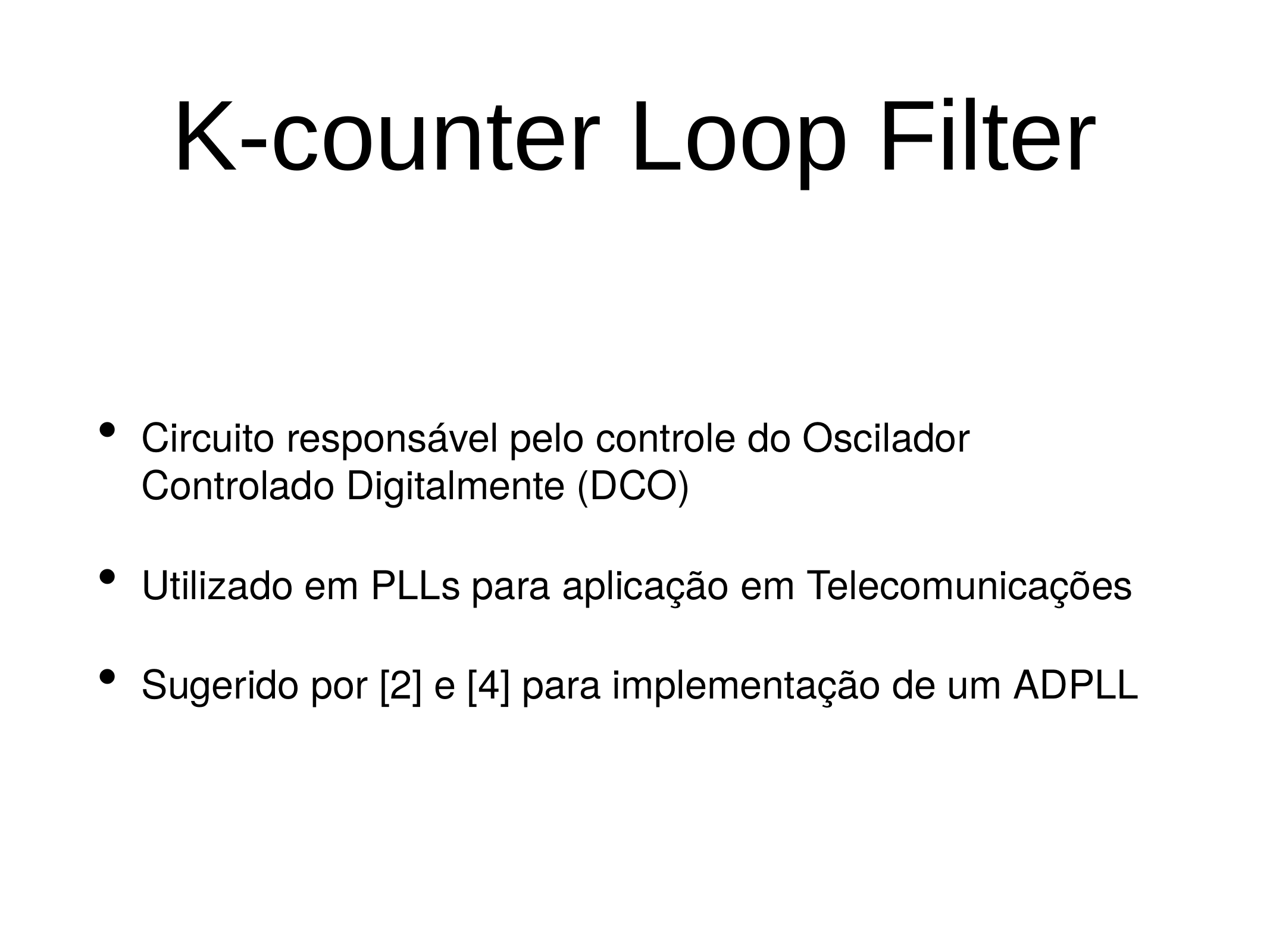

# K-counter Loop Filter
Circuito responsável pelo controle do Oscilador Controlado Digitalmente (DCO)
Utilizado em PLLs para aplicação em Telecomunicações
Sugerido por [2] e [4] para implementação de um ADPLL